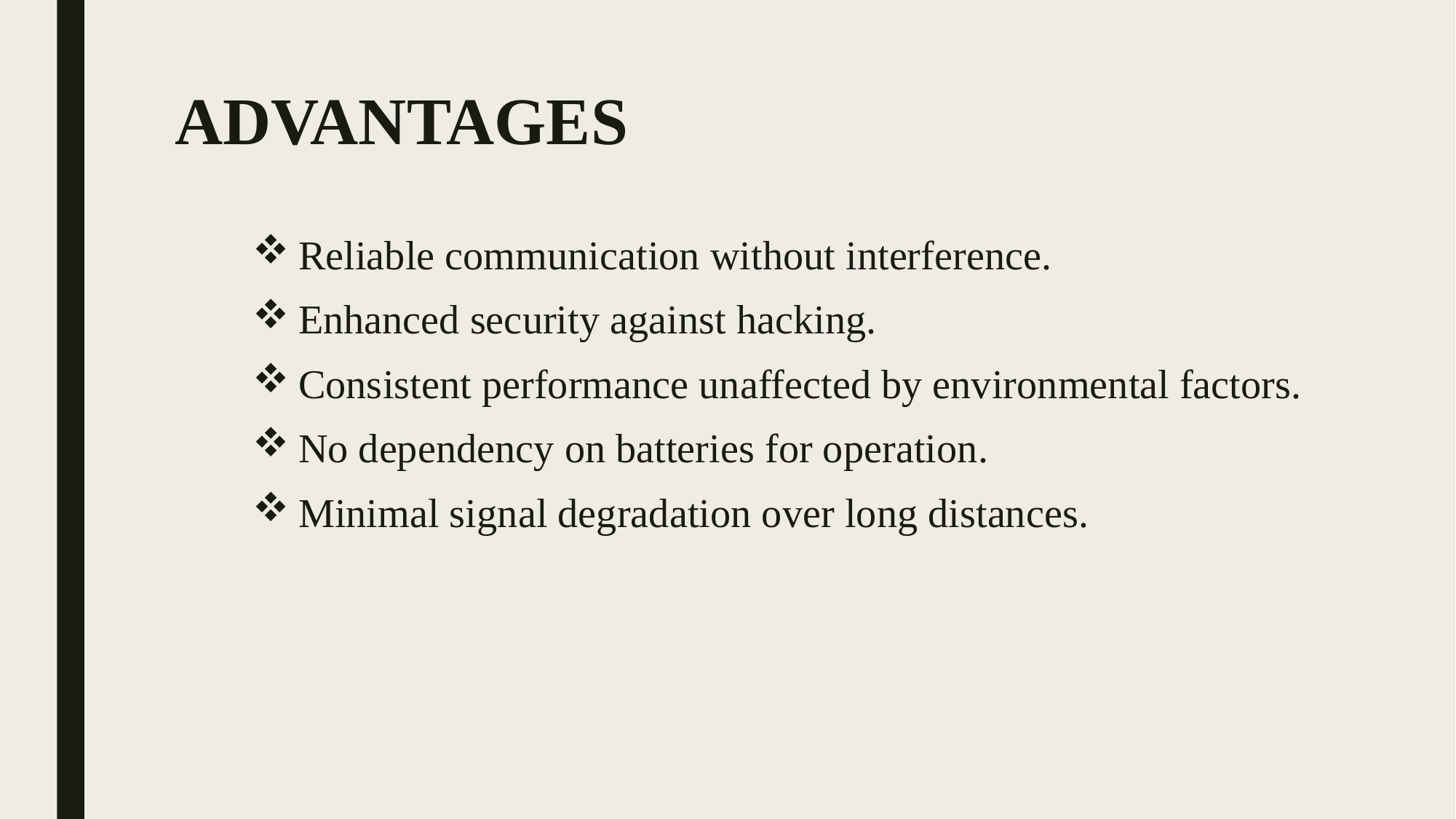

# ADVANTAGES
Reliable communication without interference.
Enhanced security against hacking.
Consistent performance unaffected by environmental factors.
No dependency on batteries for operation.
Minimal signal degradation over long distances.